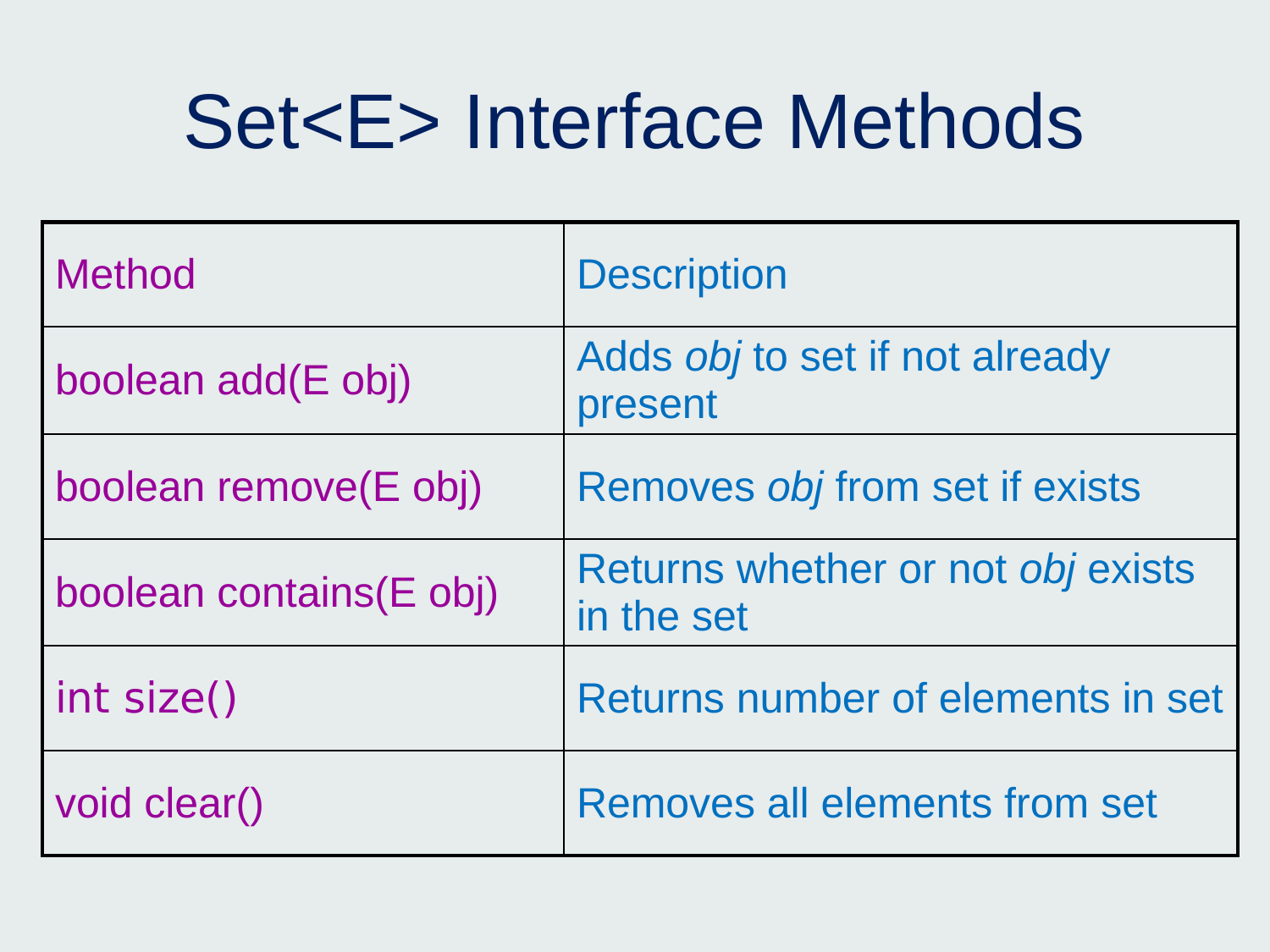

# Set<E> Interface Methods
| Method | Description |
| --- | --- |
| boolean add(E obj) | Adds obj to set if not already present |
| boolean remove(E obj) | Removes obj from set if exists |
| boolean contains(E obj) | Returns whether or not obj exists in the set |
| int size() | Returns number of elements in set |
| void clear() | Removes all elements from set |